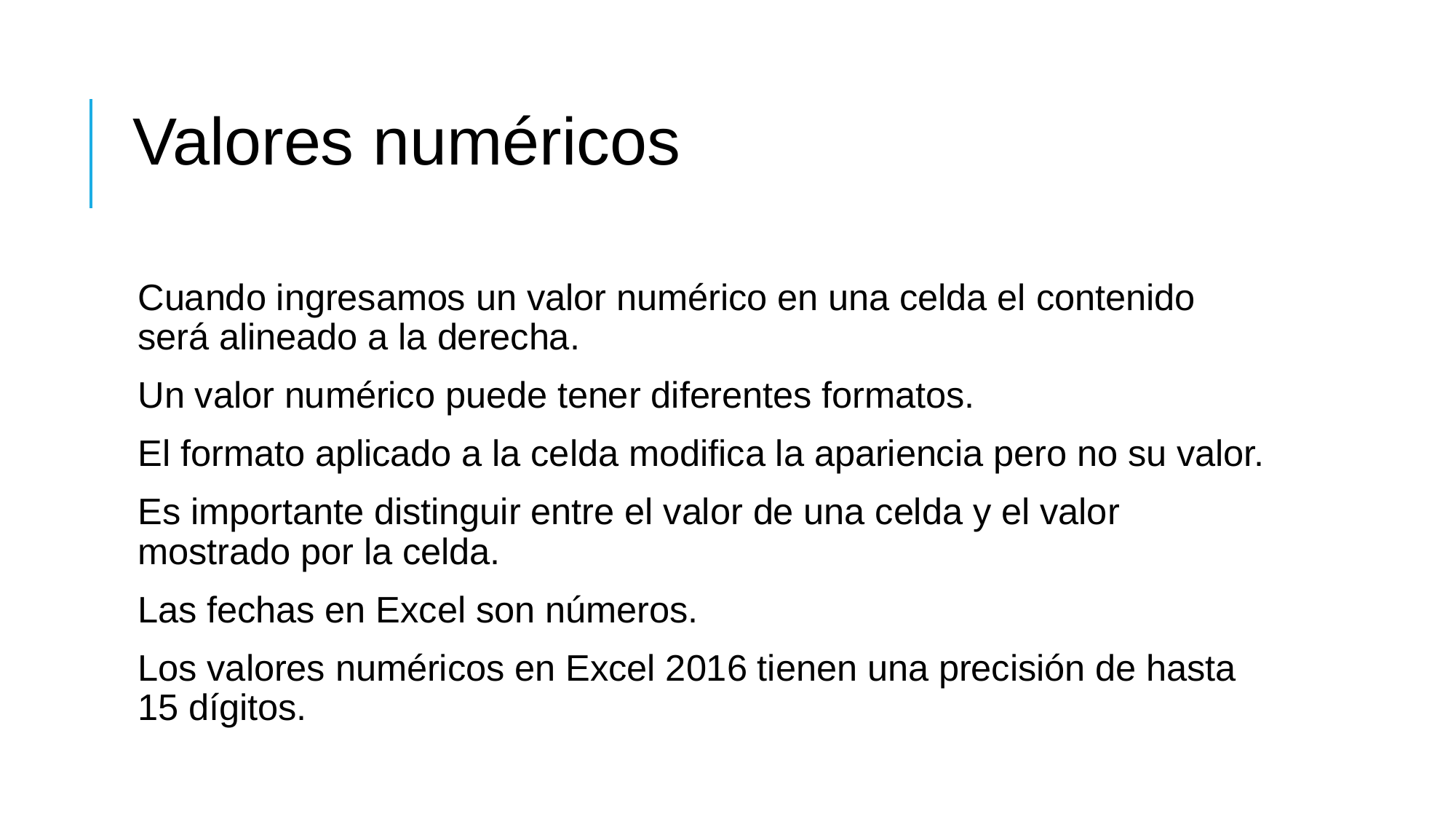

# Valores numéricos
Cuando ingresamos un valor numérico en una celda el contenido será alineado a la derecha.
Un valor numérico puede tener diferentes formatos.
El formato aplicado a la celda modifica la apariencia pero no su valor.
Es importante distinguir entre el valor de una celda y el valor mostrado por la celda.
Las fechas en Excel son números.
Los valores numéricos en Excel 2016 tienen una precisión de hasta 15 dígitos.